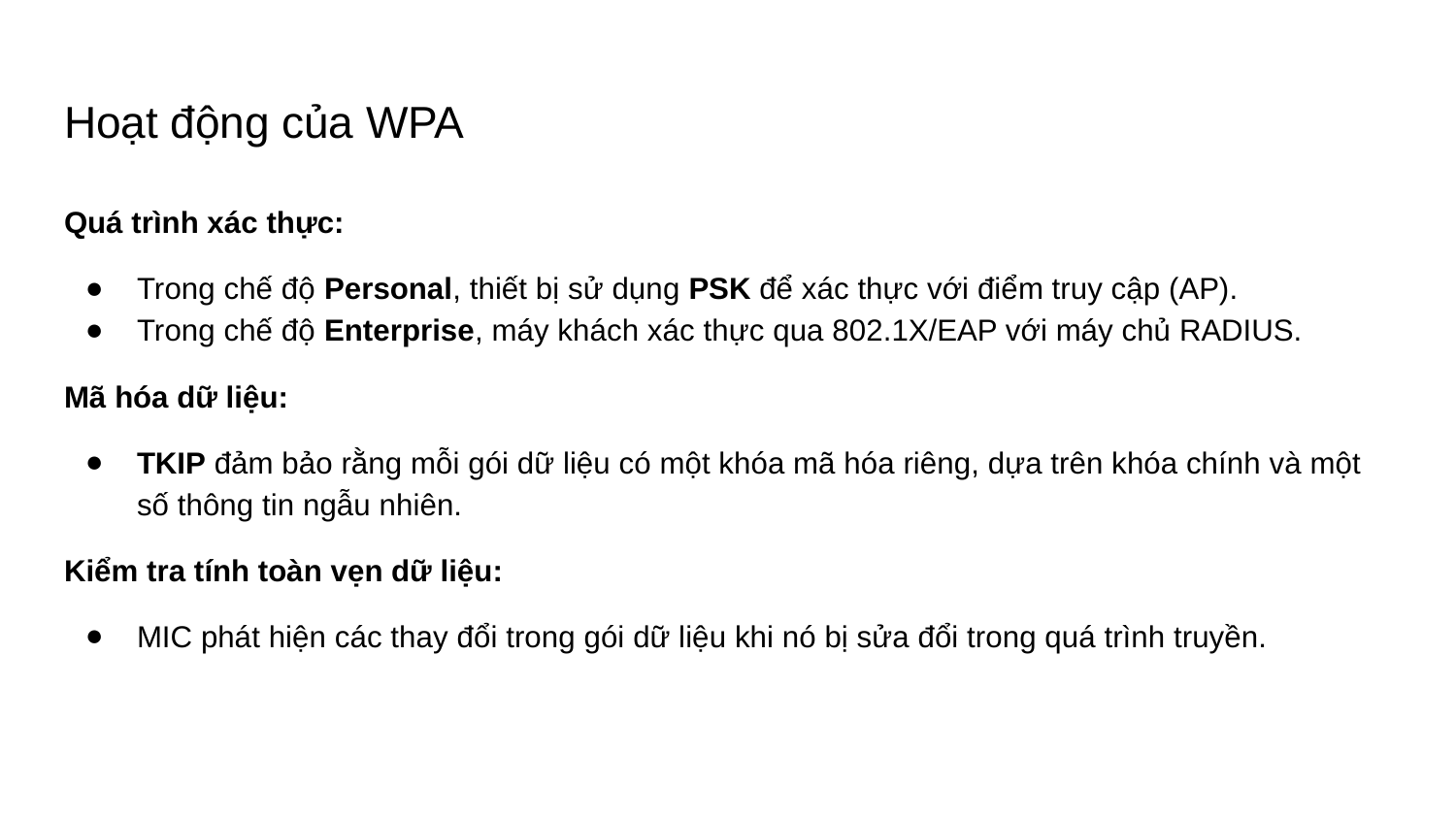

# Hoạt động của WPA

Quá trình xác thực:
Trong chế độ Personal, thiết bị sử dụng PSK để xác thực với điểm truy cập (AP).
Trong chế độ Enterprise, máy khách xác thực qua 802.1X/EAP với máy chủ RADIUS.
Mã hóa dữ liệu:
TKIP đảm bảo rằng mỗi gói dữ liệu có một khóa mã hóa riêng, dựa trên khóa chính và một số thông tin ngẫu nhiên.
Kiểm tra tính toàn vẹn dữ liệu:
MIC phát hiện các thay đổi trong gói dữ liệu khi nó bị sửa đổi trong quá trình truyền.